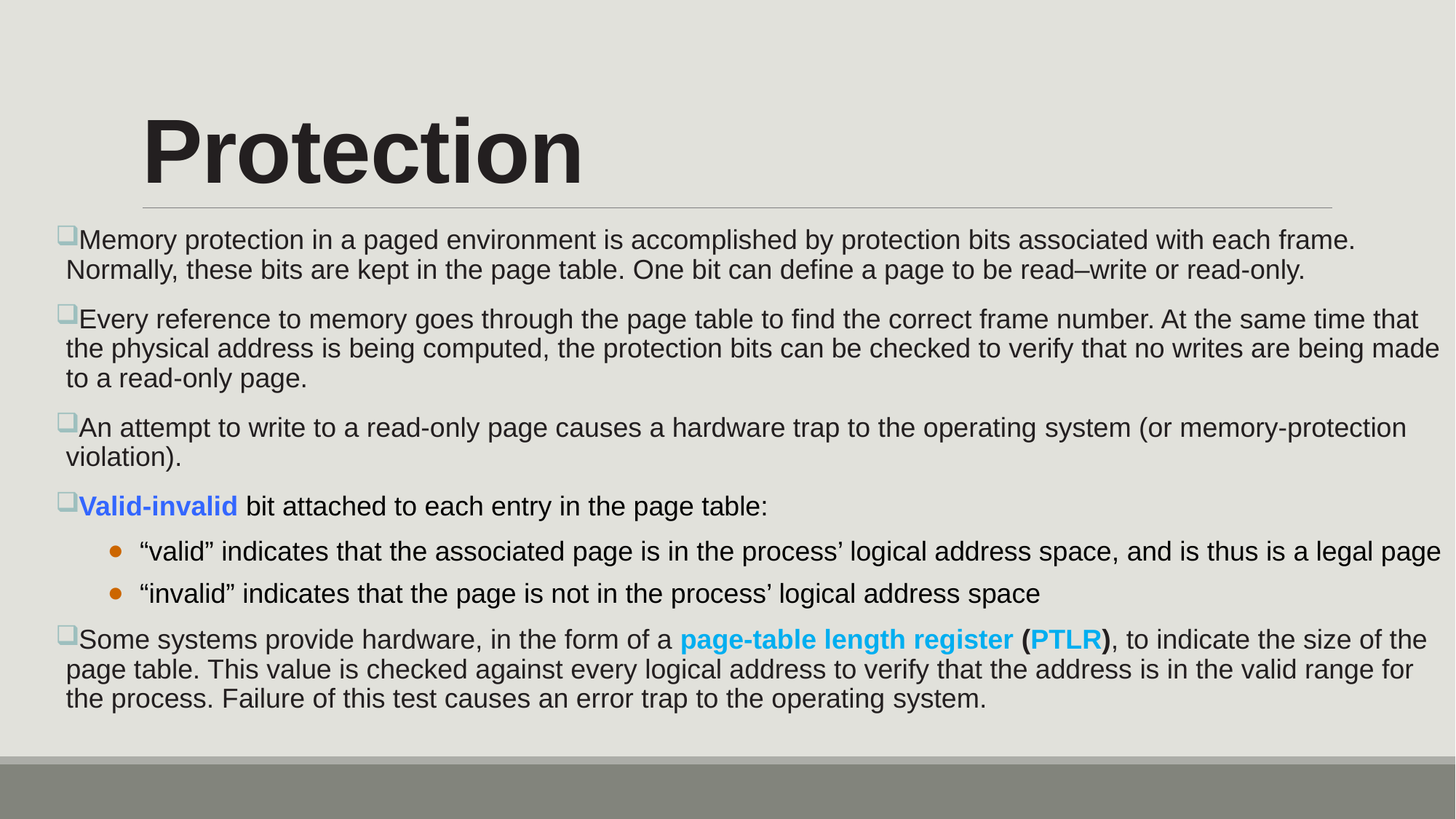

# Protection
Memory protection in a paged environment is accomplished by protection bits associated with each frame. Normally, these bits are kept in the page table. One bit can define a page to be read–write or read-only.
Every reference to memory goes through the page table to find the correct frame number. At the same time that the physical address is being computed, the protection bits can be checked to verify that no writes are being made to a read-only page.
An attempt to write to a read-only page causes a hardware trap to the operating system (or memory-protection violation).
Valid-invalid bit attached to each entry in the page table:
“valid” indicates that the associated page is in the process’ logical address space, and is thus is a legal page
“invalid” indicates that the page is not in the process’ logical address space
Some systems provide hardware, in the form of a page-table length register (PTLR), to indicate the size of the page table. This value is checked against every logical address to verify that the address is in the valid range for the process. Failure of this test causes an error trap to the operating system.